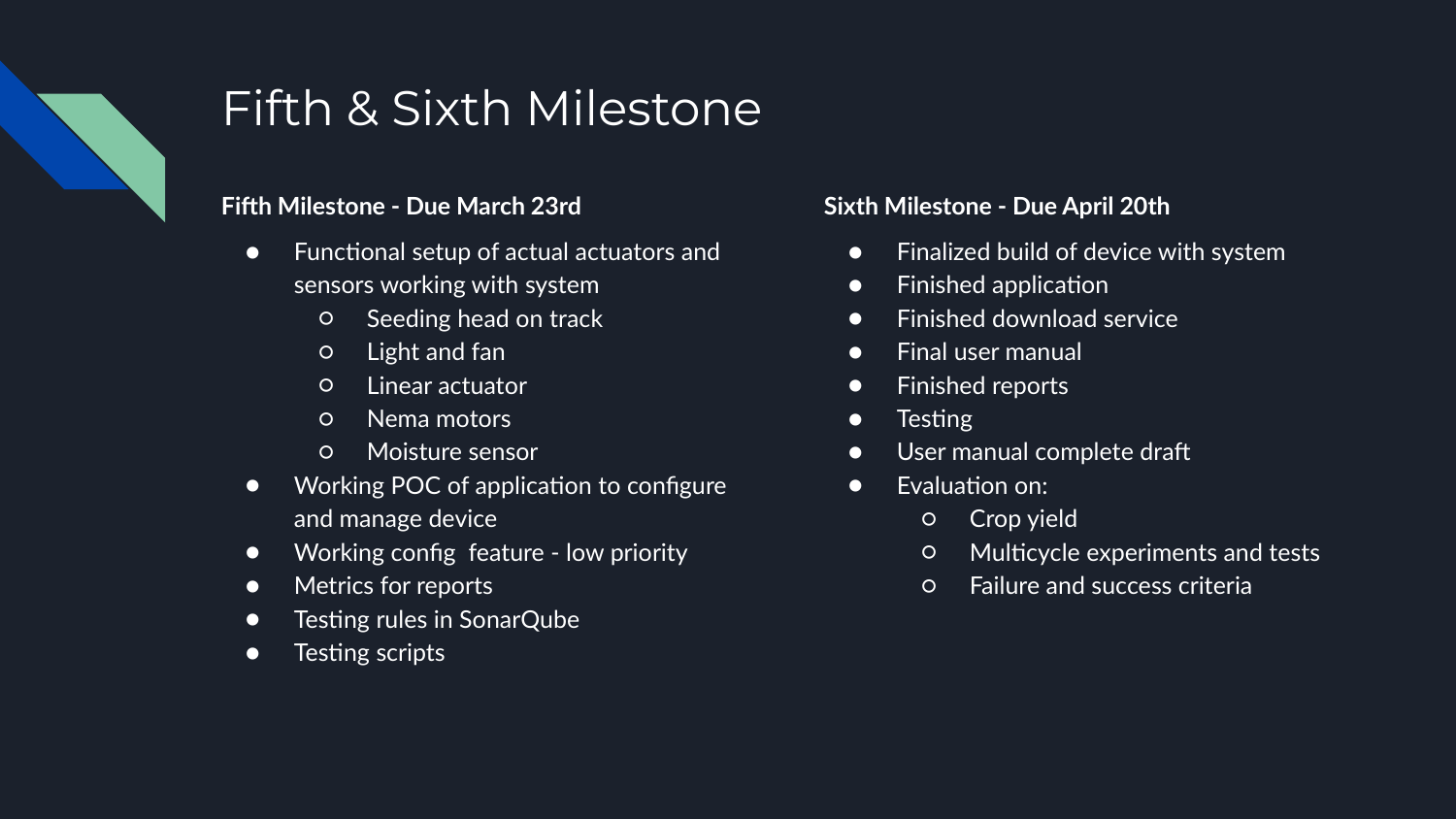

# Fifth & Sixth Milestone
Fifth Milestone - Due March 23rd
Functional setup of actual actuators and sensors working with system
Seeding head on track
Light and fan
Linear actuator
Nema motors
Moisture sensor
Working POC of application to configure and manage device
Working config  feature - low priority
Metrics for reports
Testing rules in SonarQube
Testing scripts

Sixth Milestone - Due April 20th
Finalized build of device with system
Finished application
Finished download service
Final user manual
Finished reports
Testing
User manual complete draft
Evaluation on:
Crop yield
Multicycle experiments and tests
Failure and success criteria